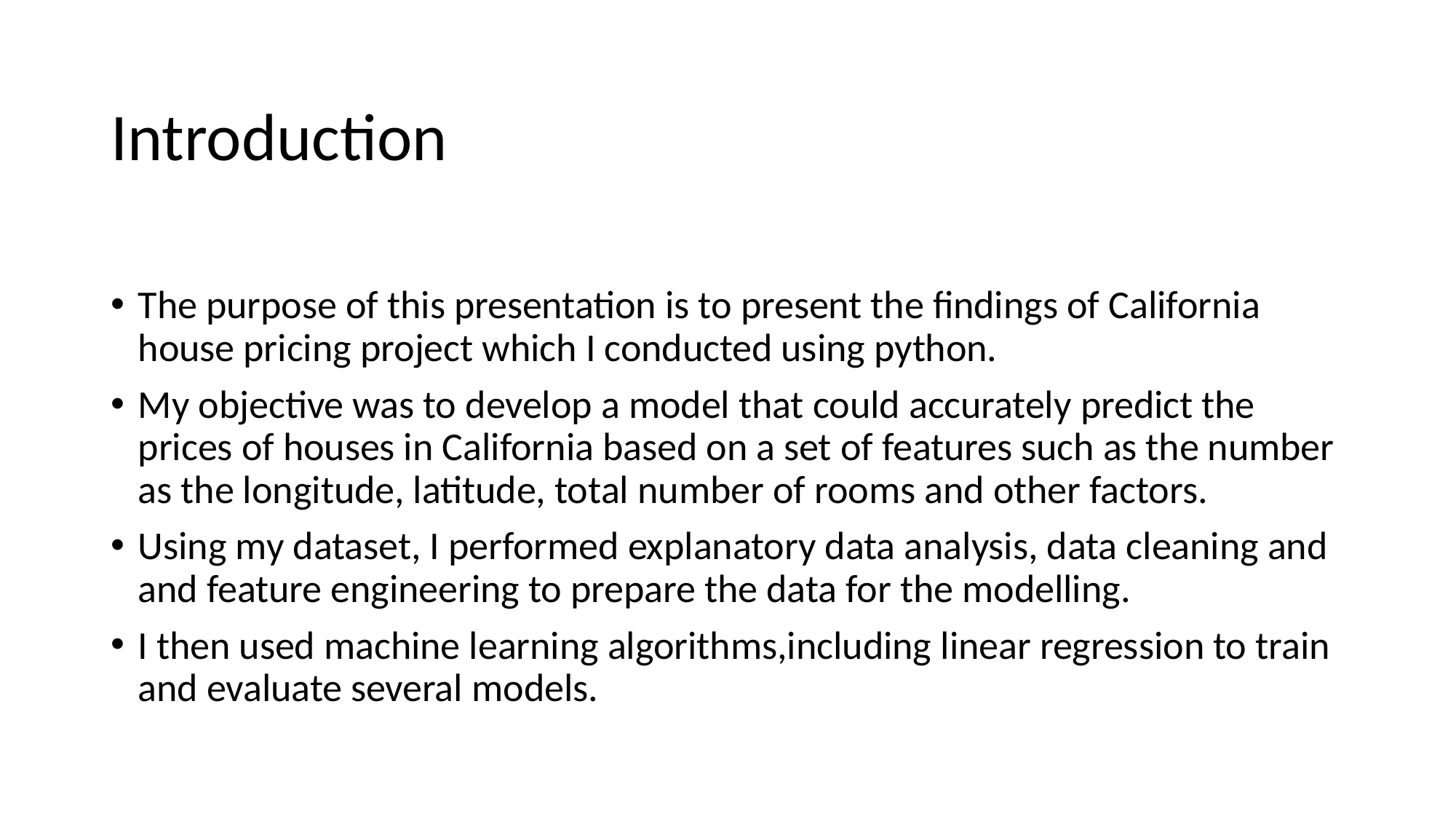

# Introduction

The purpose of this presentation is to present the findings of California house pricing project which I conducted using python.
My objective was to develop a model that could accurately predict the prices of houses in California based on a set of features such as the number as the longitude, latitude, total number of rooms and other factors.
Using my dataset, I performed explanatory data analysis, data cleaning and and feature engineering to prepare the data for the modelling.
I then used machine learning algorithms,including linear regression to train and evaluate several models.